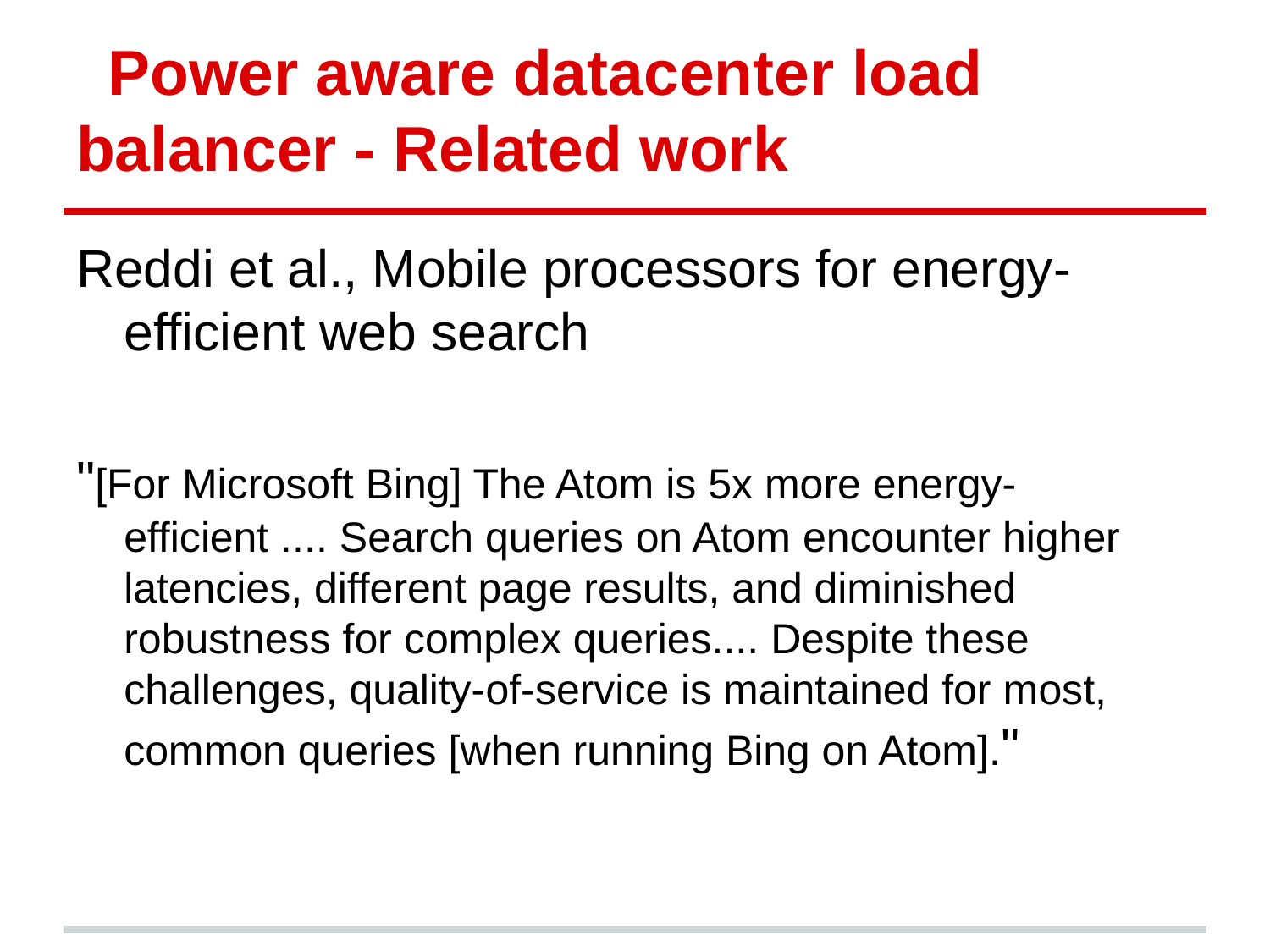

# Power aware datacenter load balancer - Related work
Reddi et al., Mobile processors for energy-efficient web search

"[For Microsoft Bing] The Atom is 5x more energy-efficient .... Search queries on Atom encounter higher latencies, different page results, and diminished robustness for complex queries.... Despite these challenges, quality-of-service is maintained for most, common queries [when running Bing on Atom]."